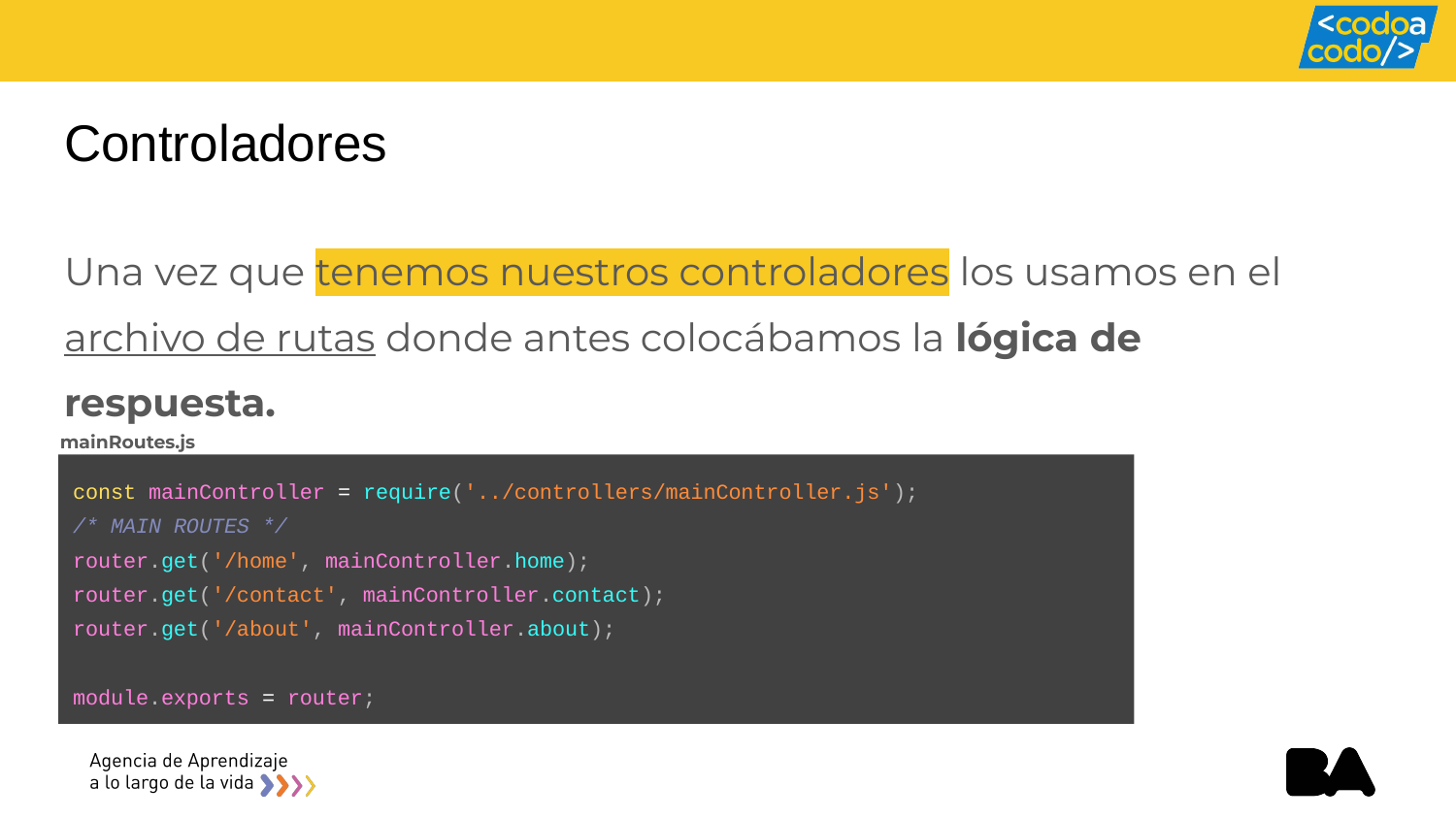

# Controladores
Una vez que tenemos nuestros controladores los usamos en el archivo de rutas donde antes colocábamos la lógica de respuesta.
mainRoutes.js
const mainController = require('../controllers/mainController.js');
/* MAIN ROUTES */
router.get('/home', mainController.home);
router.get('/contact', mainController.contact);
router.get('/about', mainController.about);

module.exports = router;